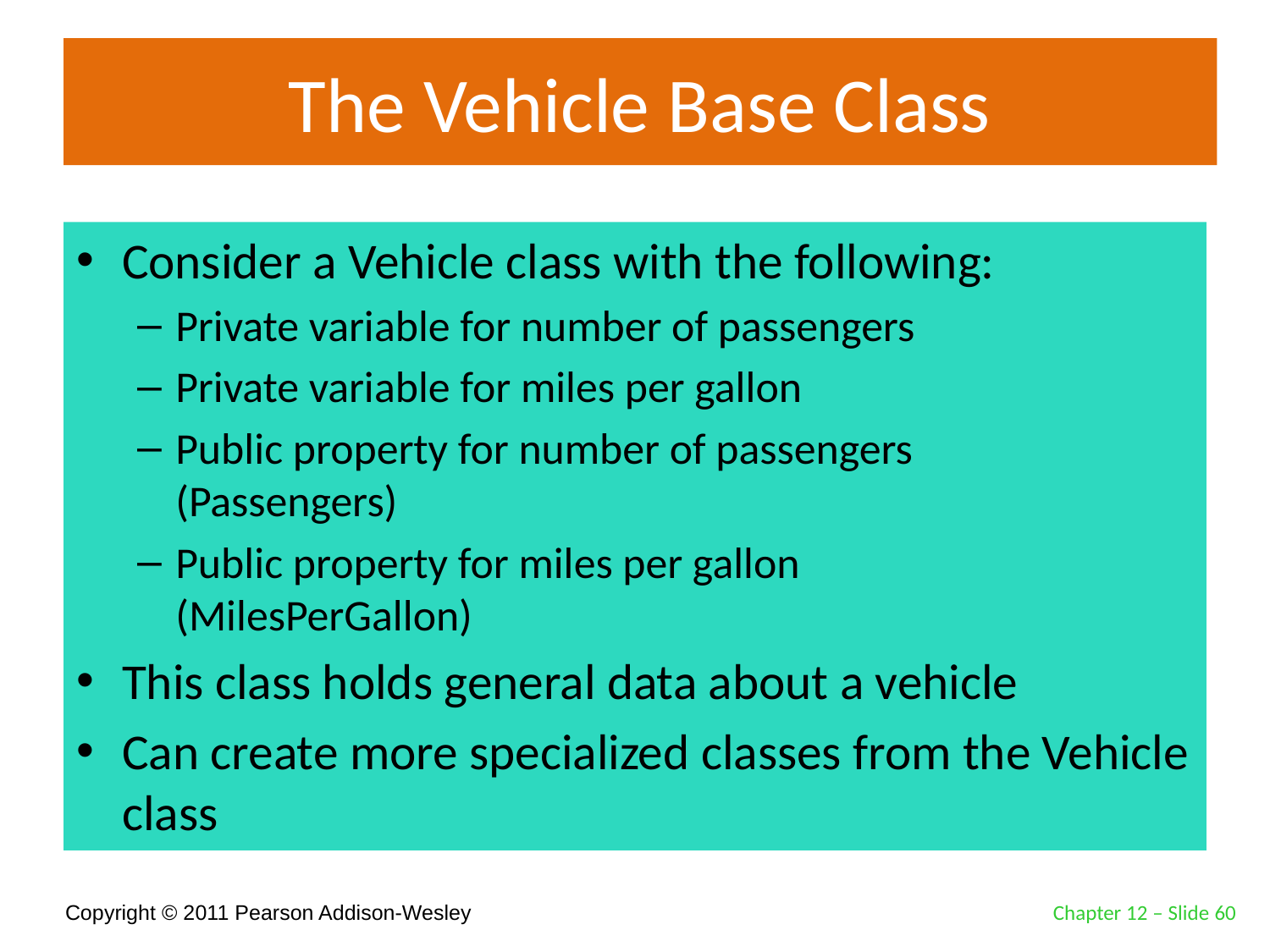

# The Vehicle Base Class
Consider a Vehicle class with the following:
Private variable for number of passengers
Private variable for miles per gallon
Public property for number of passengers
(Passengers)
Public property for miles per gallon
(MilesPerGallon)
This class holds general data about a vehicle
Can create more specialized classes from the Vehicle class

Chapter 12 – Slide 60